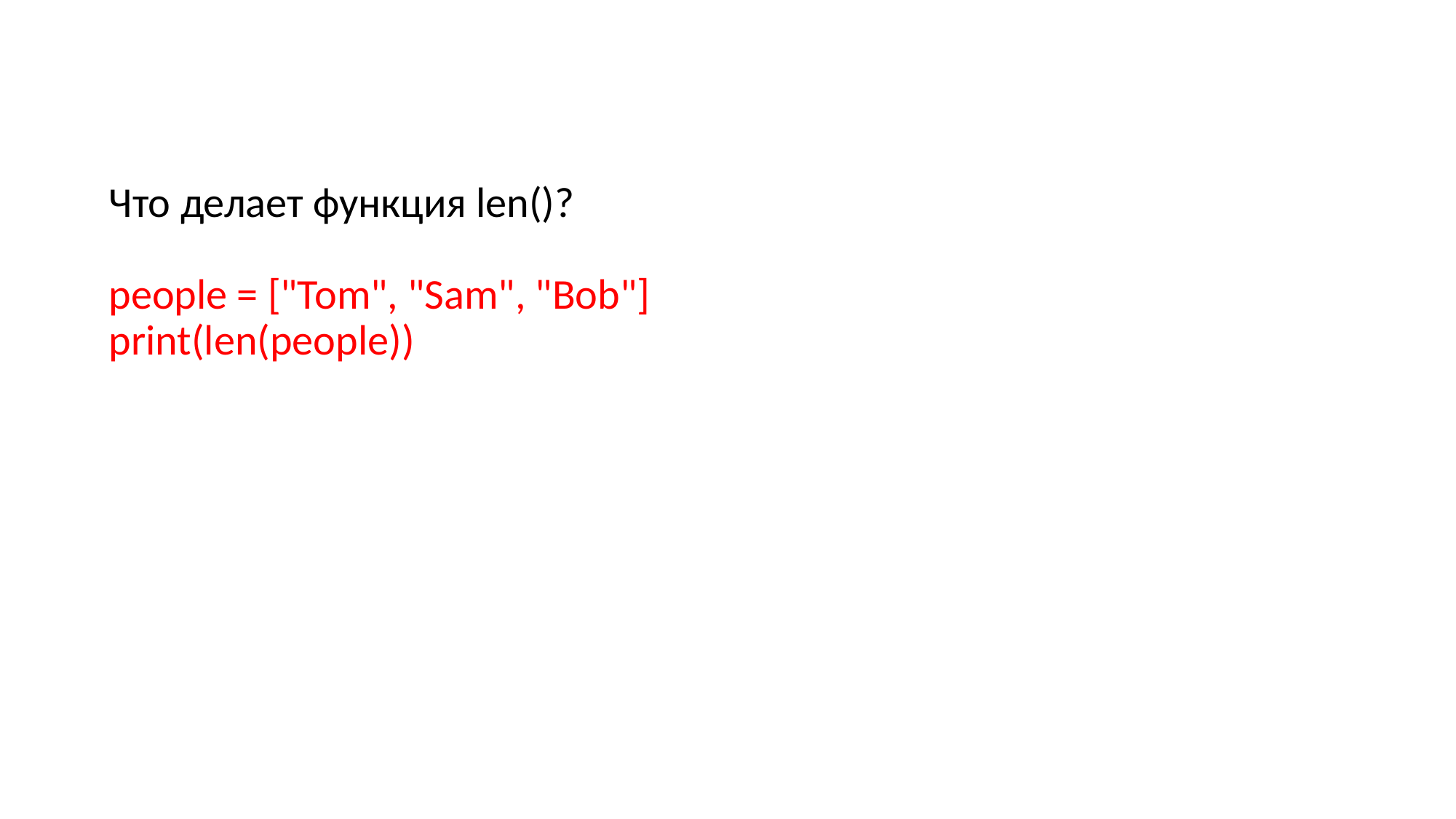

Что делает функция len()?
people = ["Tom", "Sam", "Bob"]
print(len(people))